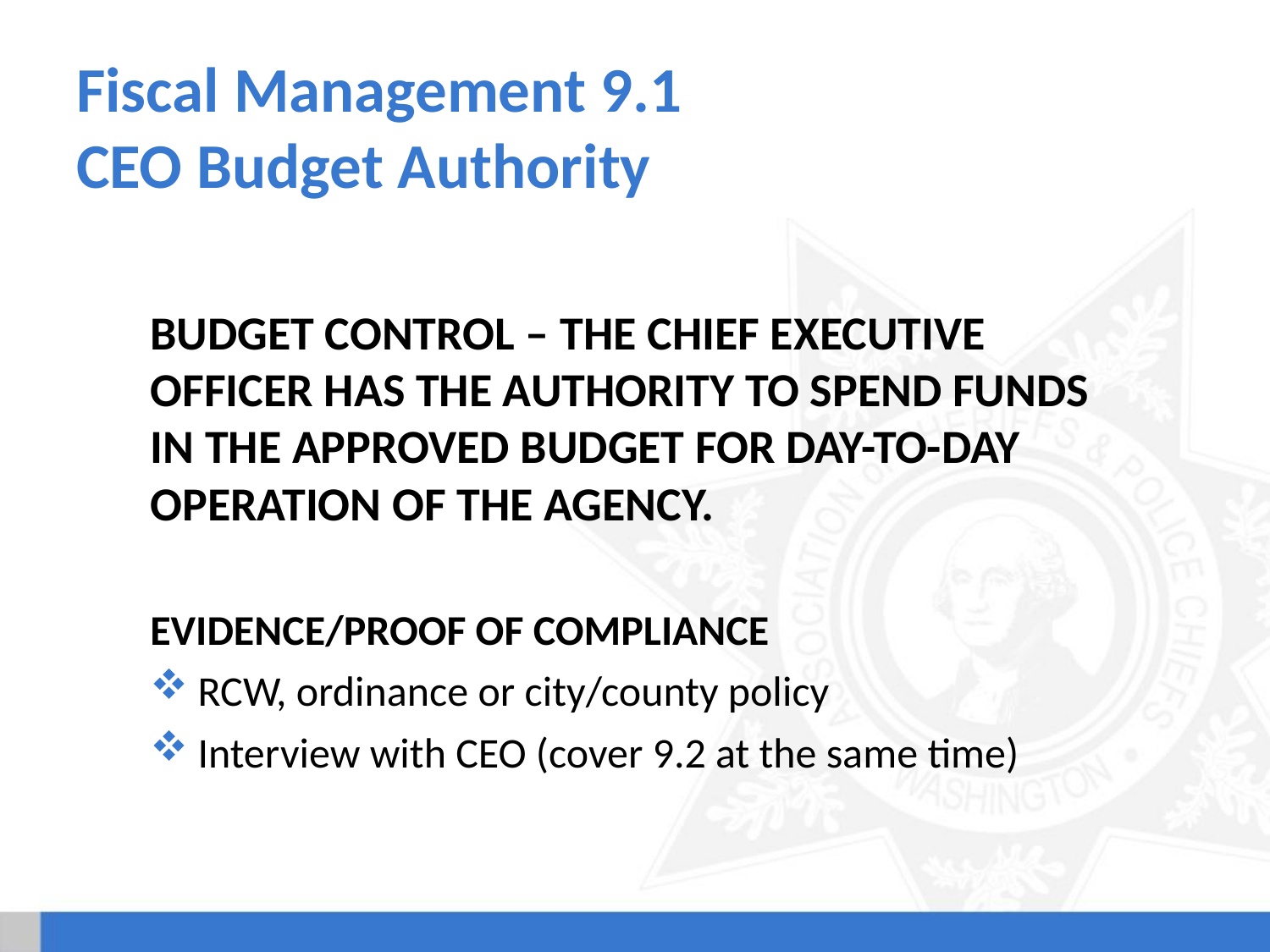

# Fiscal Management 9.1 CEO Budget Authority
Budget Control – The Chief Executive Officer has the authority to spend funds in the approved budget for day-to-day operation of the agency.

Evidence/Proof of Compliance
RCW, ordinance or city/county policy
Interview with CEO (cover 9.2 at the same time)